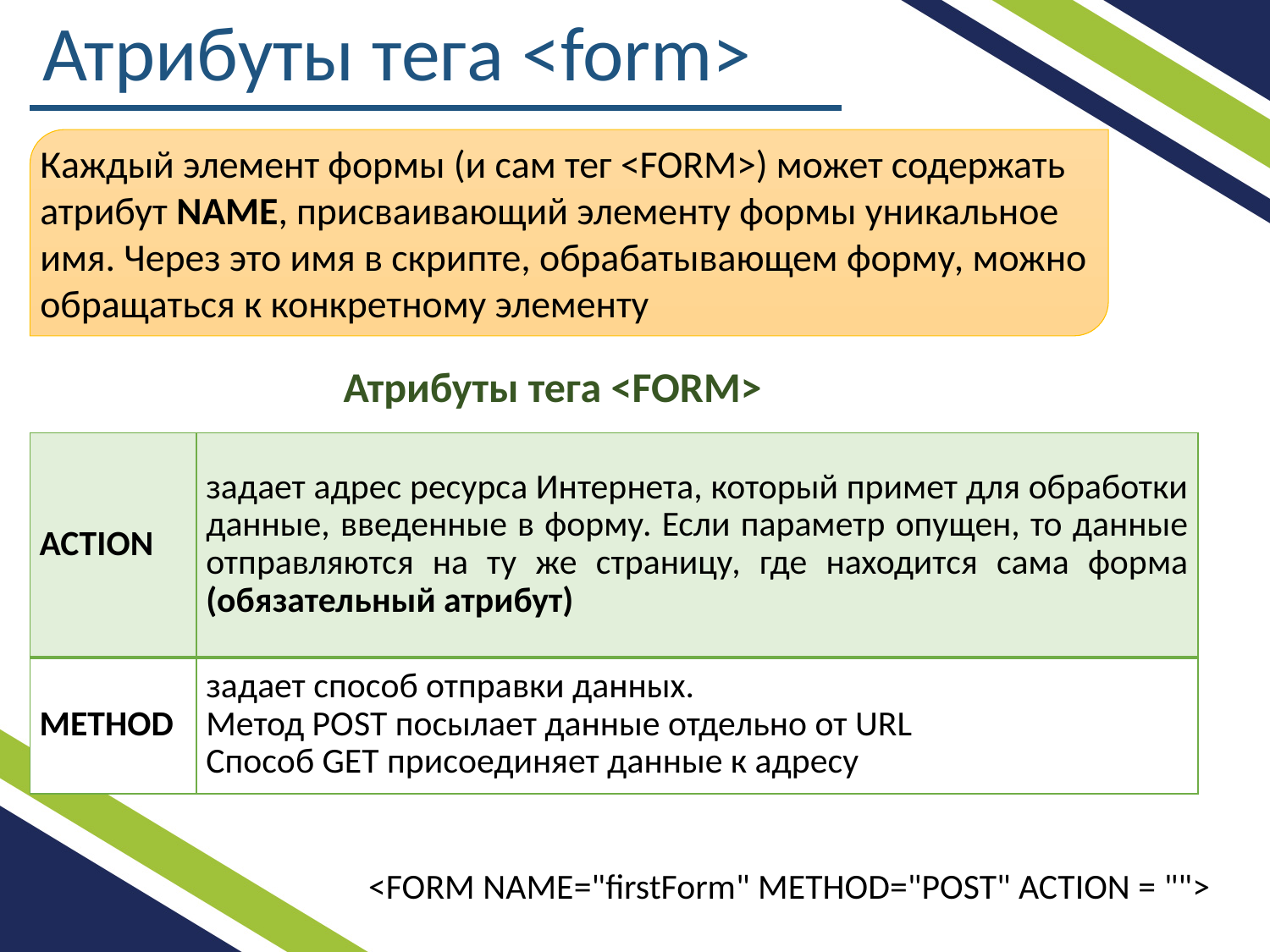

Атрибуты тега <form>
Каждый элемент формы (и сам тег <FORM>) может содержать атрибут NAME, присваивающий элементу формы уникальное имя. Через это имя в скрипте, обрабатывающем форму, можно обращаться к конкретному элементу
Атрибуты тега <FORM>
| ACTION | задает адрес ресурса Интернета, который примет для обработки данные, введенные в форму. Если параметр опущен, то данные отправляются на ту же страницу, где находится сама форма (обязательный атрибут) |
| --- | --- |
| METHOD | задает способ отправки данных. Метод POST посылает данные отдельно от URL Способ GET присоединяет данные к адресу |
<FORM NAME="firstForm" METHOD="POST" ACTION = "">